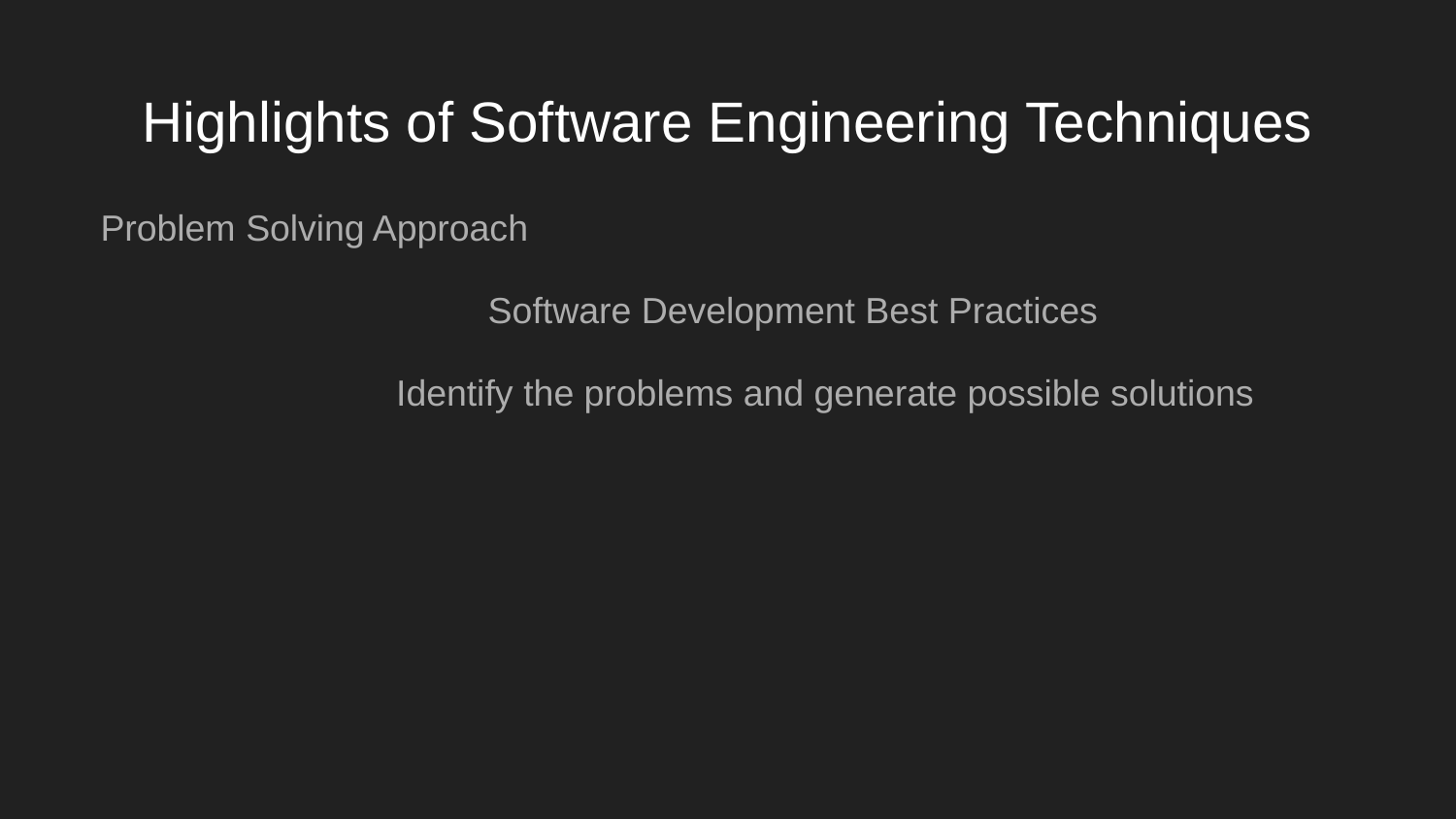

# Highlights of Software Engineering Techniques
Problem Solving Approach
                                      Software Development Best Practices
                             Identify the problems and generate possible solutions